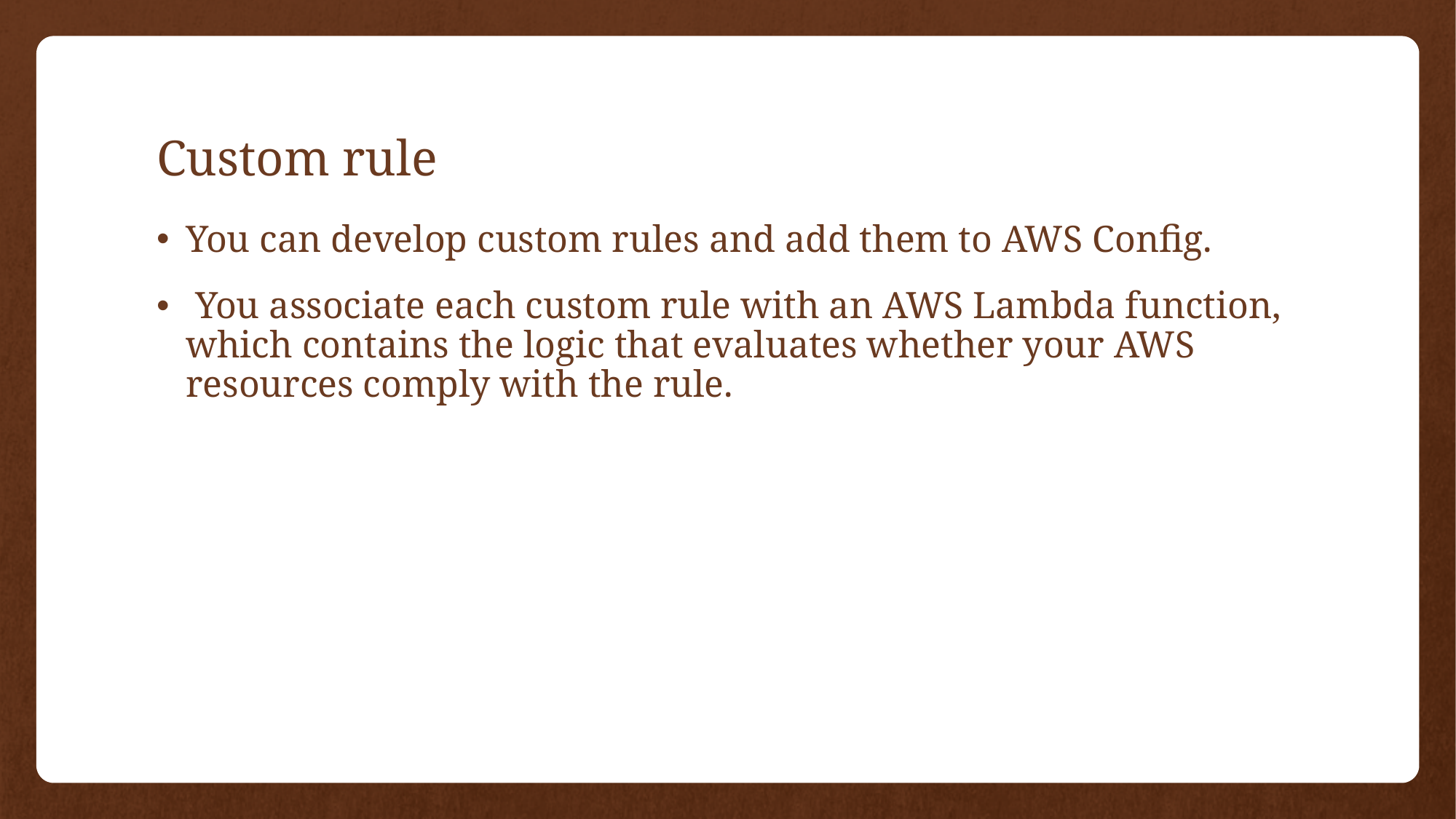

# Custom rule
You can develop custom rules and add them to AWS Config.
 You associate each custom rule with an AWS Lambda function, which contains the logic that evaluates whether your AWS resources comply with the rule.